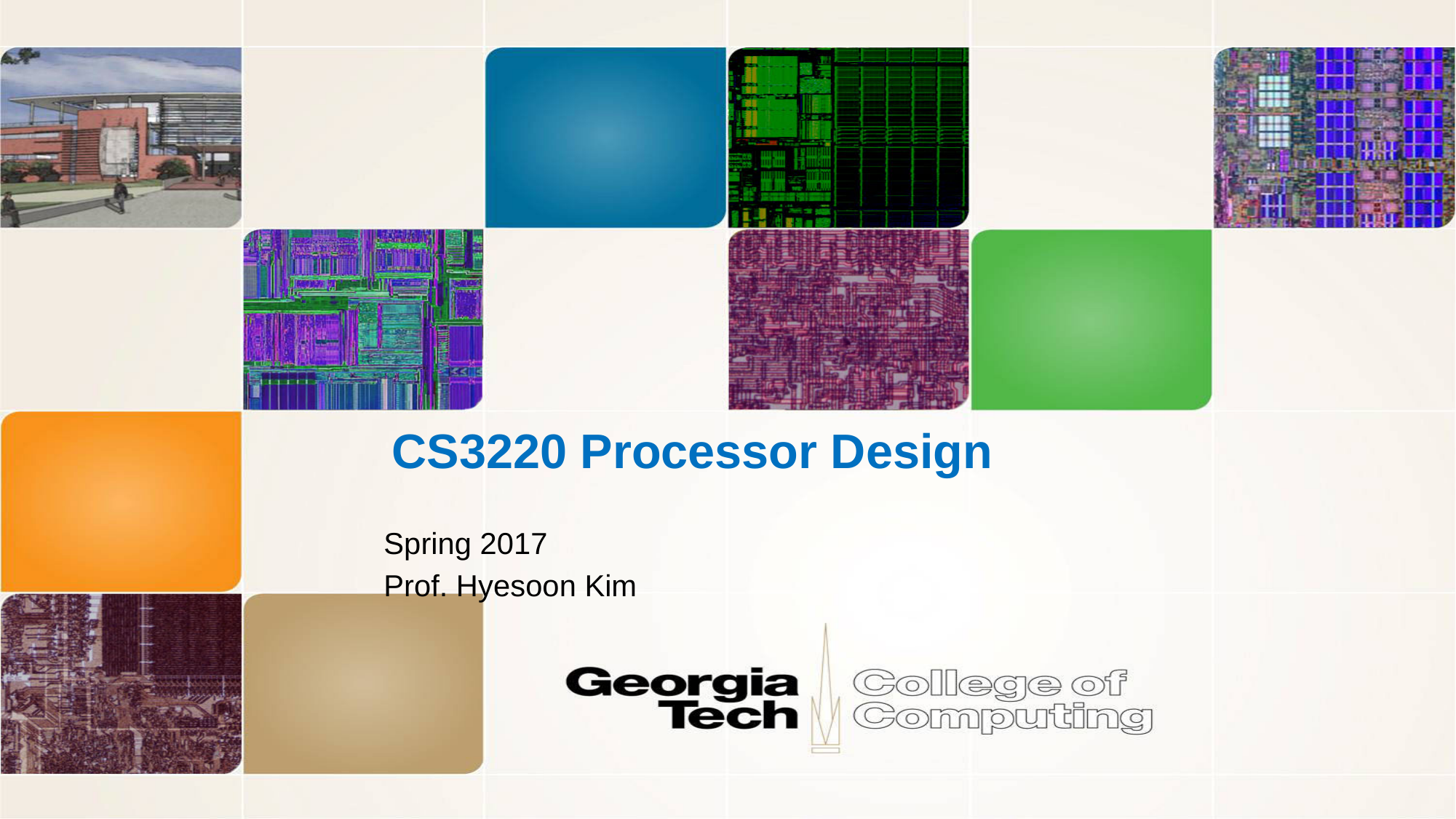

CS3220 Processor Design
Spring 2017
Prof. Hyesoon Kim